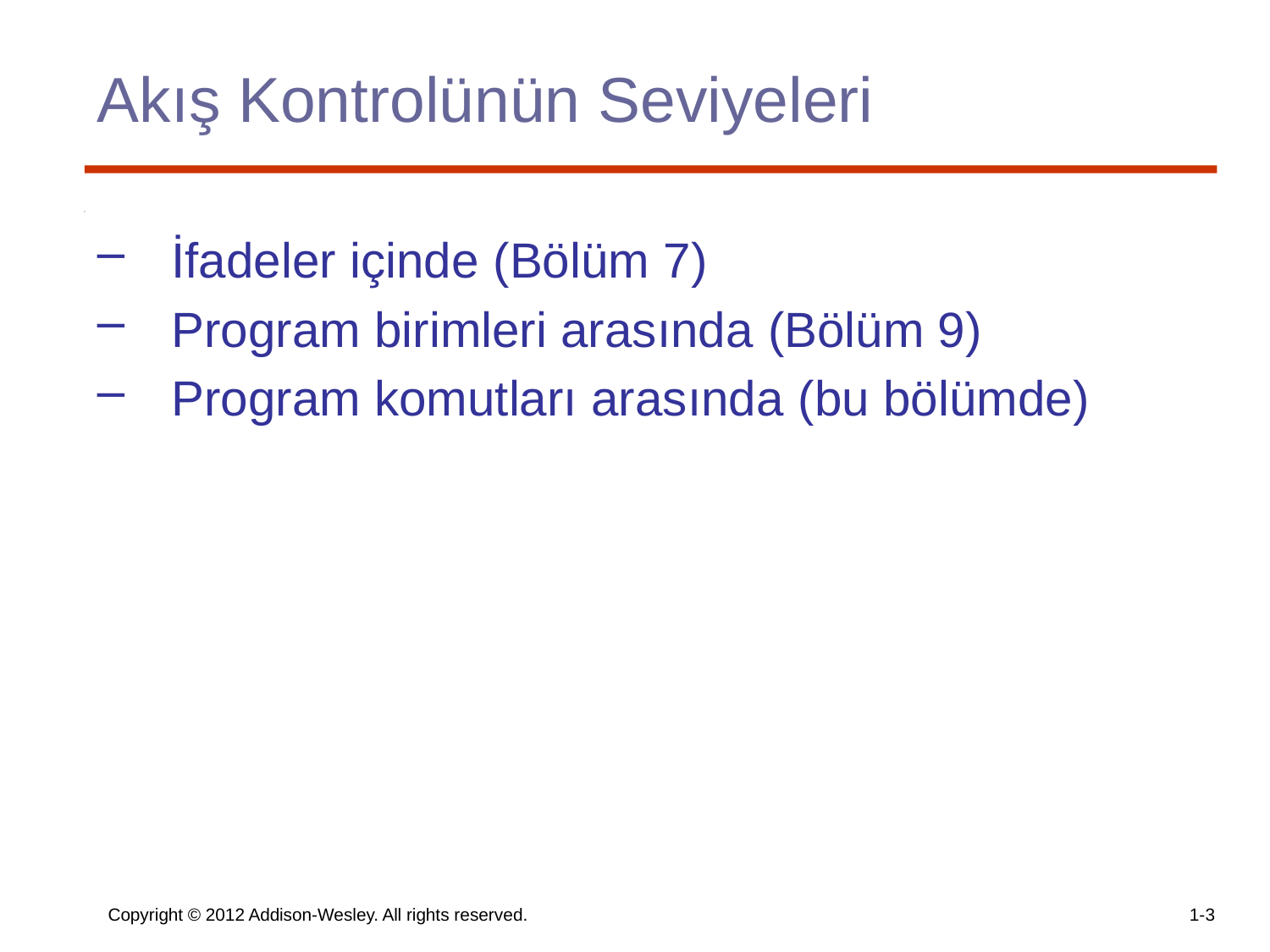

# Akış Kontrolünün Seviyeleri
İfadeler içinde (Bölüm 7)
Program birimleri arasında (Bölüm 9)
Program komutları arasında (bu bölümde)
Copyright © 2012 Addison-Wesley. All rights reserved.
1-3